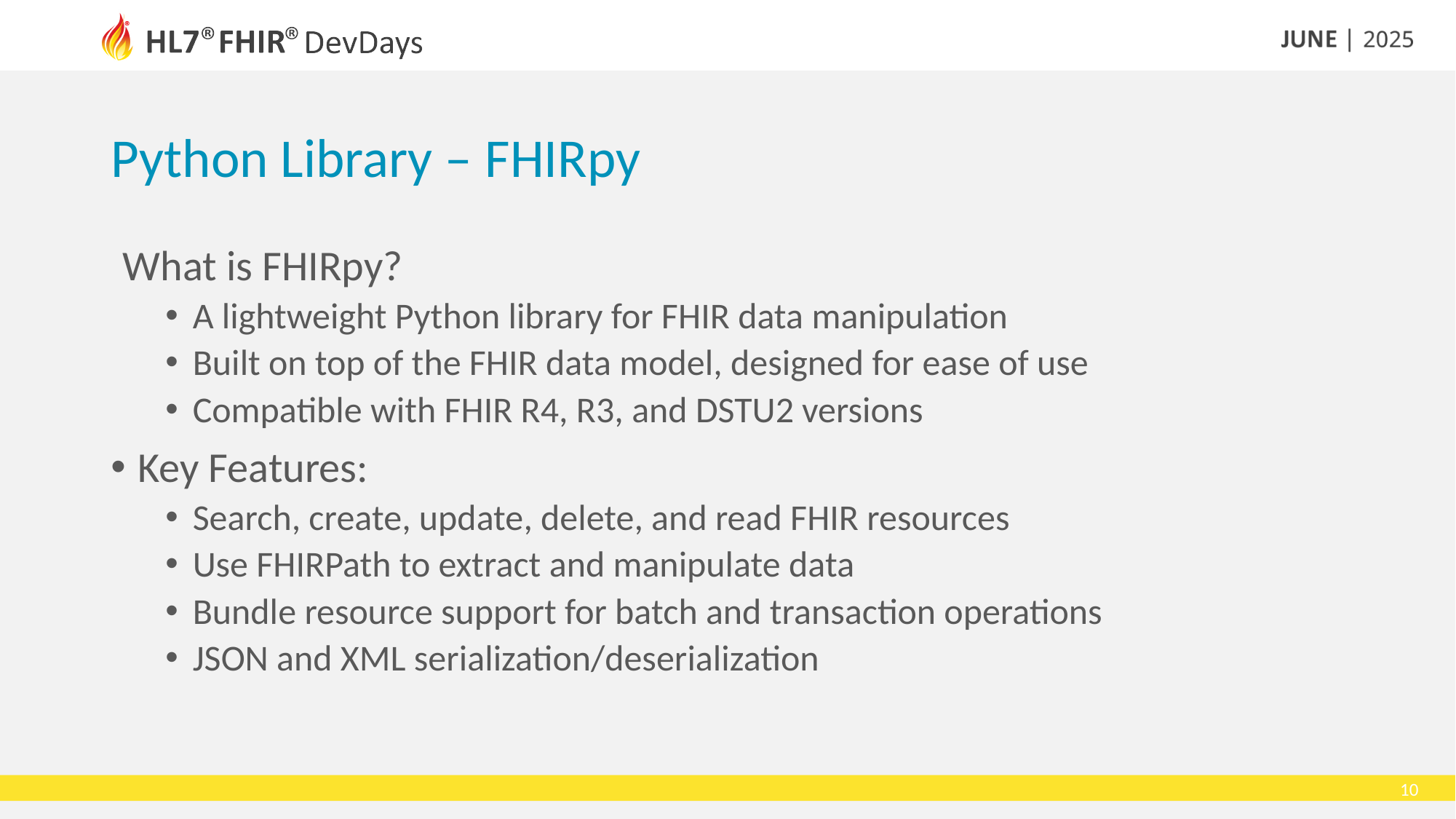

# Python Library – FHIRpy
What is FHIRpy?
A lightweight Python library for FHIR data manipulation
Built on top of the FHIR data model, designed for ease of use
Compatible with FHIR R4, R3, and DSTU2 versions
Key Features:
Search, create, update, delete, and read FHIR resources
Use FHIRPath to extract and manipulate data
Bundle resource support for batch and transaction operations
JSON and XML serialization/deserialization